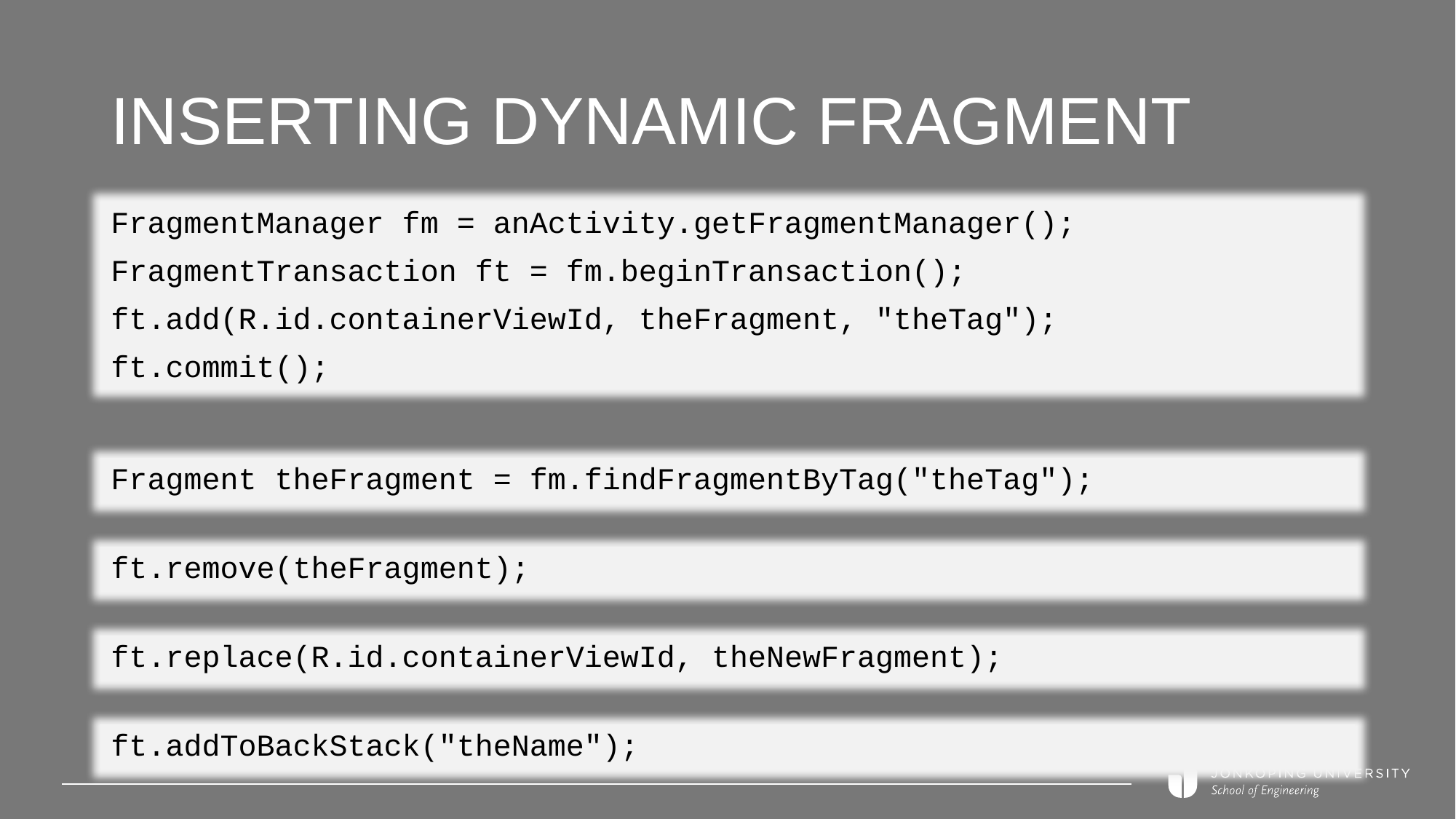

# Inserting dynamic fragment
FragmentManager fm = anActivity.getFragmentManager();
FragmentTransaction ft = fm.beginTransaction();
ft.add(R.id.containerViewId, theFragment, "theTag");
ft.commit();
Fragment theFragment = fm.findFragmentByTag("theTag");
ft.remove(theFragment);
ft.replace(R.id.containerViewId, theNewFragment);
ft.addToBackStack("theName");